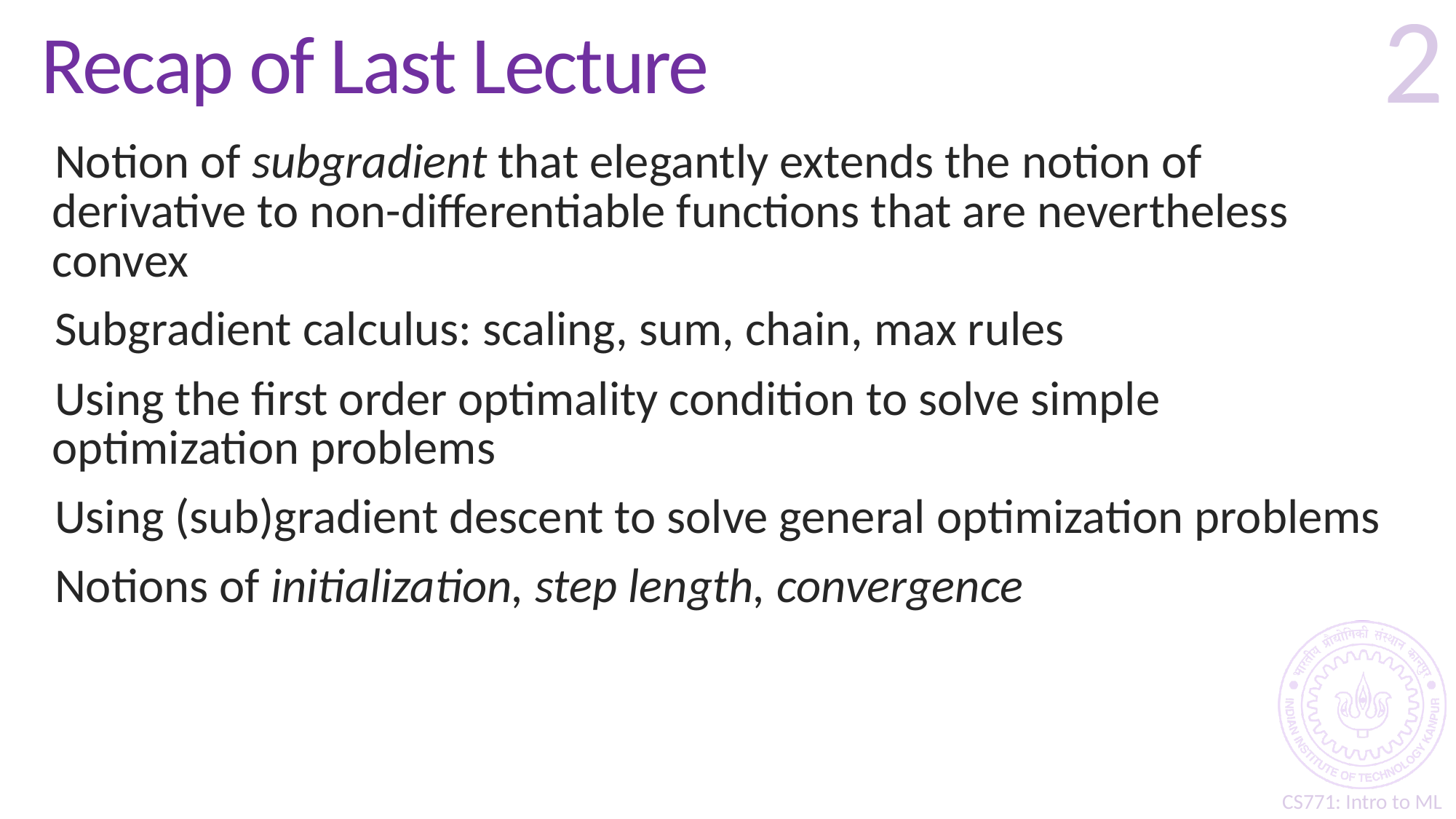

# Recap of Last Lecture
2
Notion of subgradient that elegantly extends the notion of derivative to non-differentiable functions that are nevertheless convex
Subgradient calculus: scaling, sum, chain, max rules
Using the first order optimality condition to solve simple optimization problems
Using (sub)gradient descent to solve general optimization problems
Notions of initialization, step length, convergence